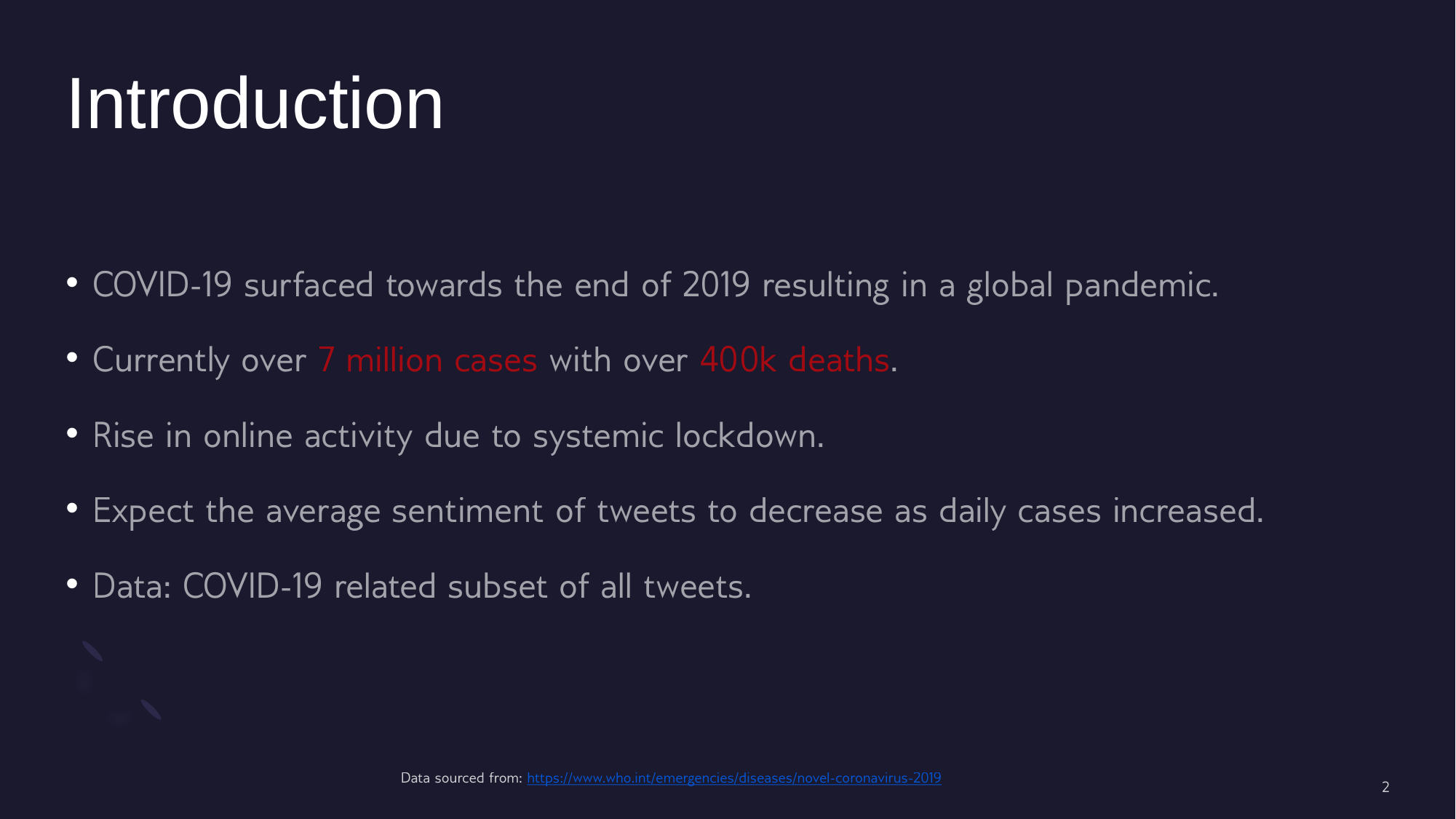

# Introduction
COVID-19 surfaced towards the end of 2019 resulting in a global pandemic.
Currently over 7 million cases with over 400k deaths.
Rise in online activity due to systemic lockdown.
Expect the average sentiment of tweets to decrease as daily cases increased.
Data: COVID-19 related subset of all tweets.

Data sourced from: https://www.who.int/emergencies/diseases/novel-coronavirus-2019

2